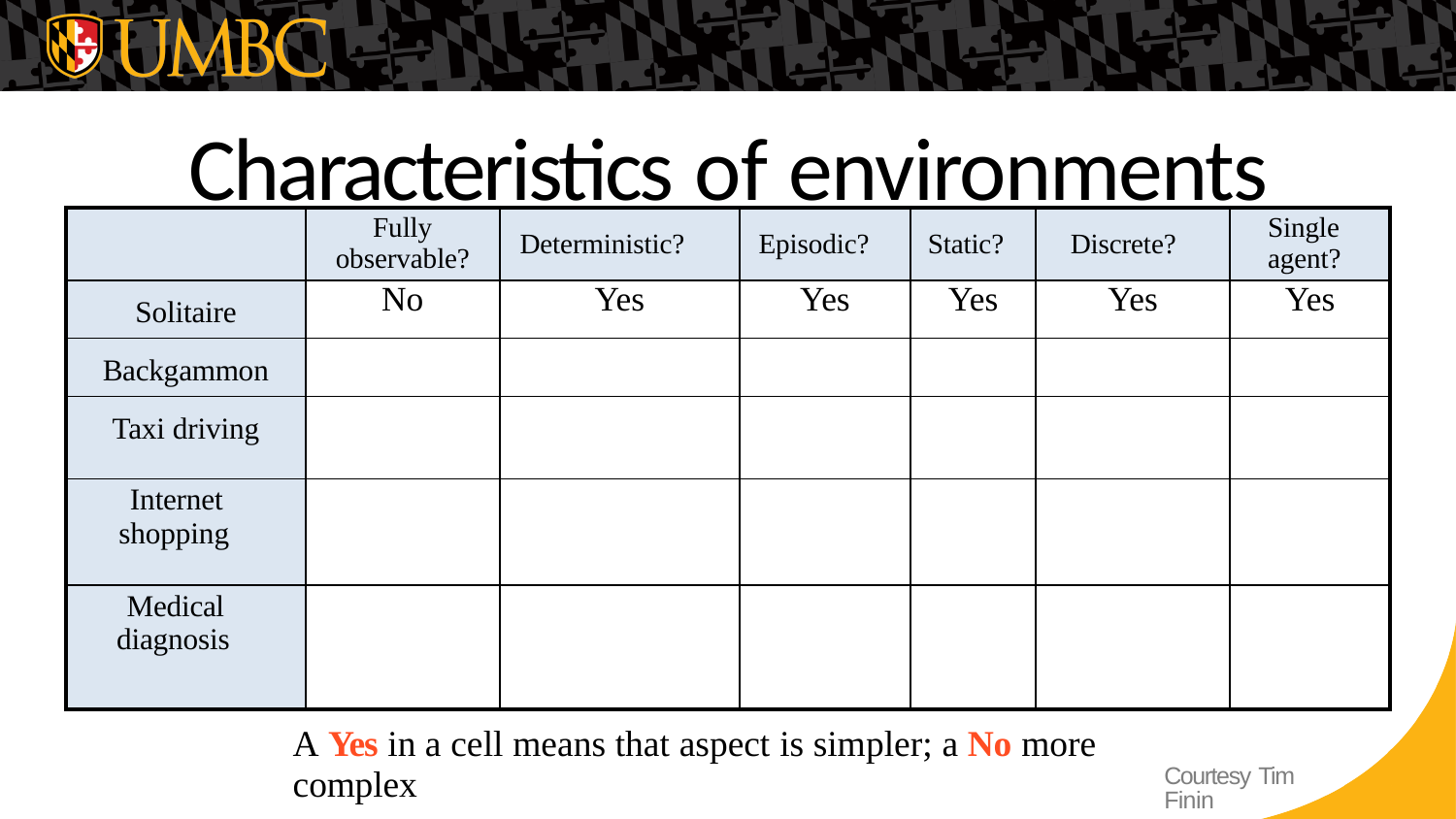

# Characteristics of environments
|  | Fully observable? | Deterministic? | Episodic? | Static? | Discrete? | Single agent? |
| --- | --- | --- | --- | --- | --- | --- |
| Solitaire | No | Yes | Yes | Yes | Yes | Yes |
| Backgammon |  |  |  |  |  |  |
| Taxi driving |  |  |  |  |  |  |
| Internet shopping |  |  |  |  |  |  |
| Medical diagnosis |  |  |  |  |  |  |
A Yes in a cell means that aspect is simpler; a No more complex
Courtesy Tim Finin